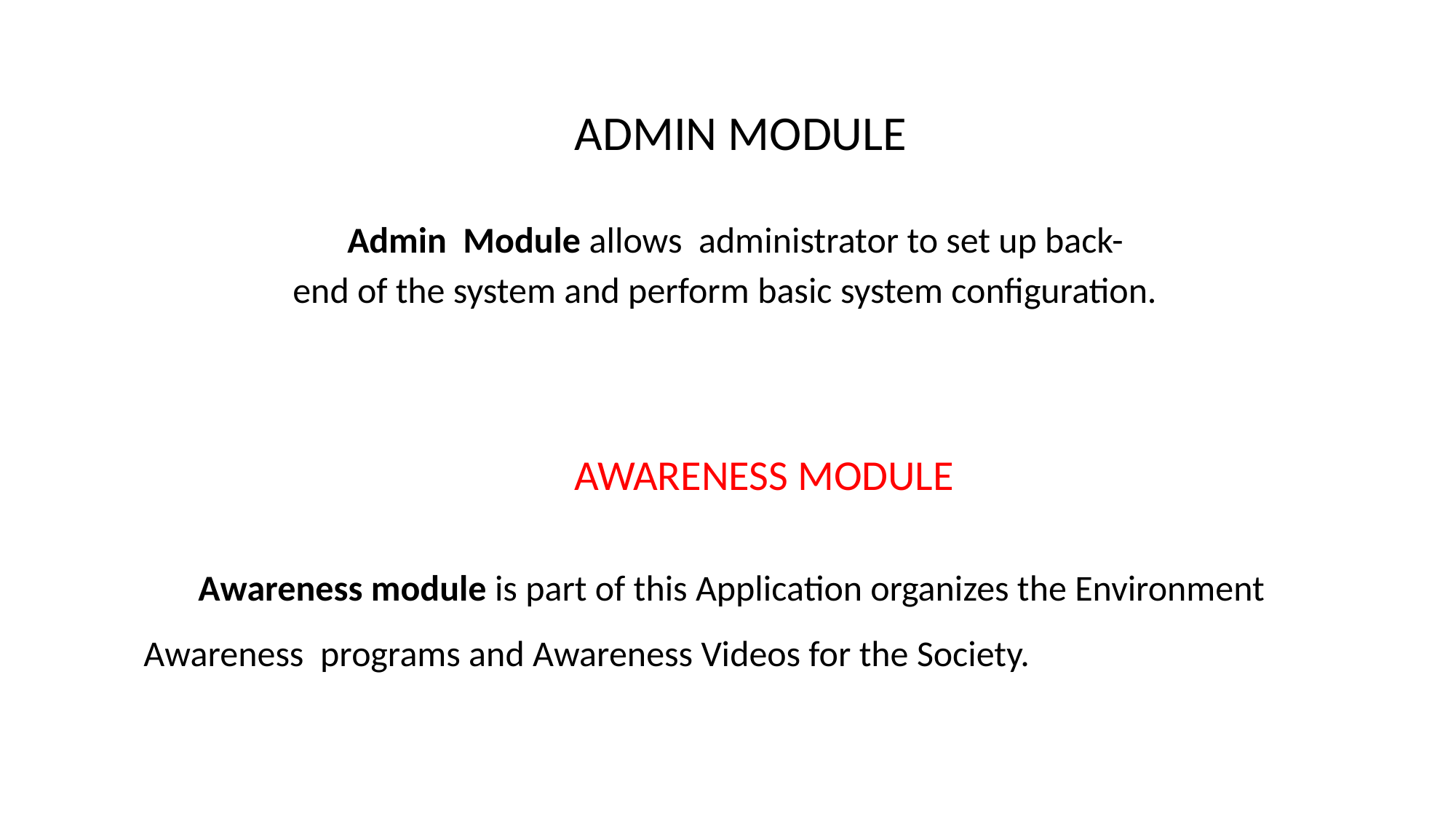

ADMIN MODULE
Admin  Module allows  administrator to set up back-end of the system and perform basic system configuration.
AWARENESS MODULE
Awareness module is part of this Application organizes the Environment
Awareness  programs and Awareness Videos for the Society.